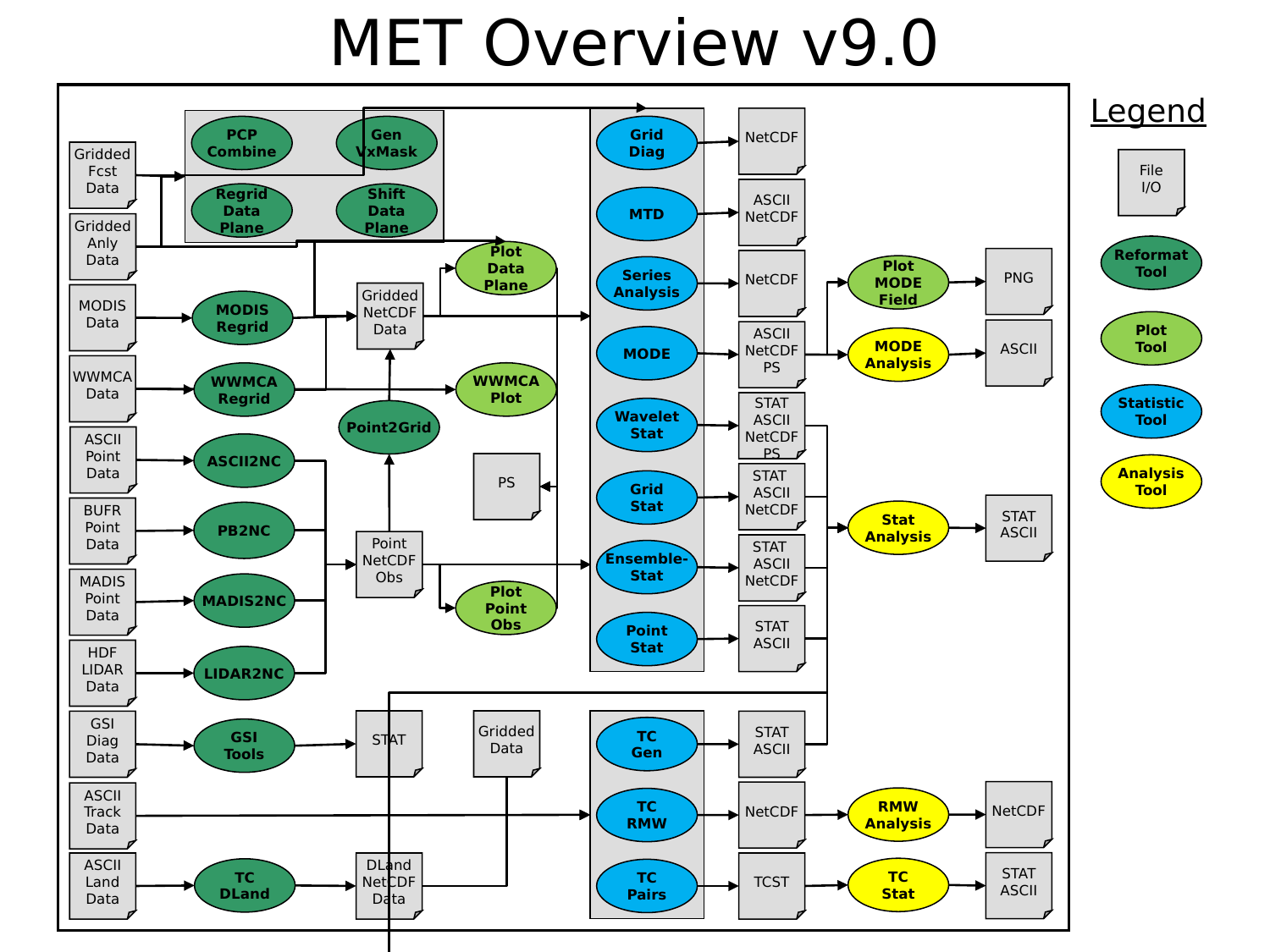

MET Overview v9.0

Legend

NetCDF

Grid
Diag
PCP
Combine
Gen
VxMask
Gridded
Fcst
Data
File
I/O
ASCII
NetCDF
Regrid
Data
Plane
Shift
Data
Plane
MTD
Gridded
Anly
Data
Reformat
Tool
Plot
Data
Plane

PNG

NetCDF
Plot
MODE
Field
Series
Analysis
Gridded
NetCDF
Data
MODIS
Data
MODIS
Regrid
Plot
Tool
ASCII
ASCII
NetCDF
PS
MODE
MODE
Analysis
WWMCA
Data
WWMCA
Plot
WWMCA
Regrid
Statistic
Tool
STAT
ASCII
NetCDF
PS
Wavelet
Stat
Point2Grid
ASCII
Point
Data
ASCII2NC
PS
Analysis
Tool
STAT
ASCII
NetCDF
Grid
Stat
STAT
ASCII
BUFR
Point
Data
Stat
Analysis
PB2NC
Point
NetCDF
Obs
STAT
ASCII
NetCDF
Ensemble-
Stat
MADIS
Point
Data
MADIS2NC
Plot
Point
Obs
STAT
ASCII
Point
Stat
HDF
LIDAR
Data
LIDAR2NC
STAT
Gridded
Data

GSI
Diag
Data
STAT
ASCII
TC
Gen
GSI
Tools
NetCDF
NetCDF
ASCII
Track
Data
RMW
Analysis
TC
RMW

STAT
ASCII

ASCII
Land
Data
DLand
NetCDF
Data

TCST

TC
Stat
TC
DLand
TC
Pairs